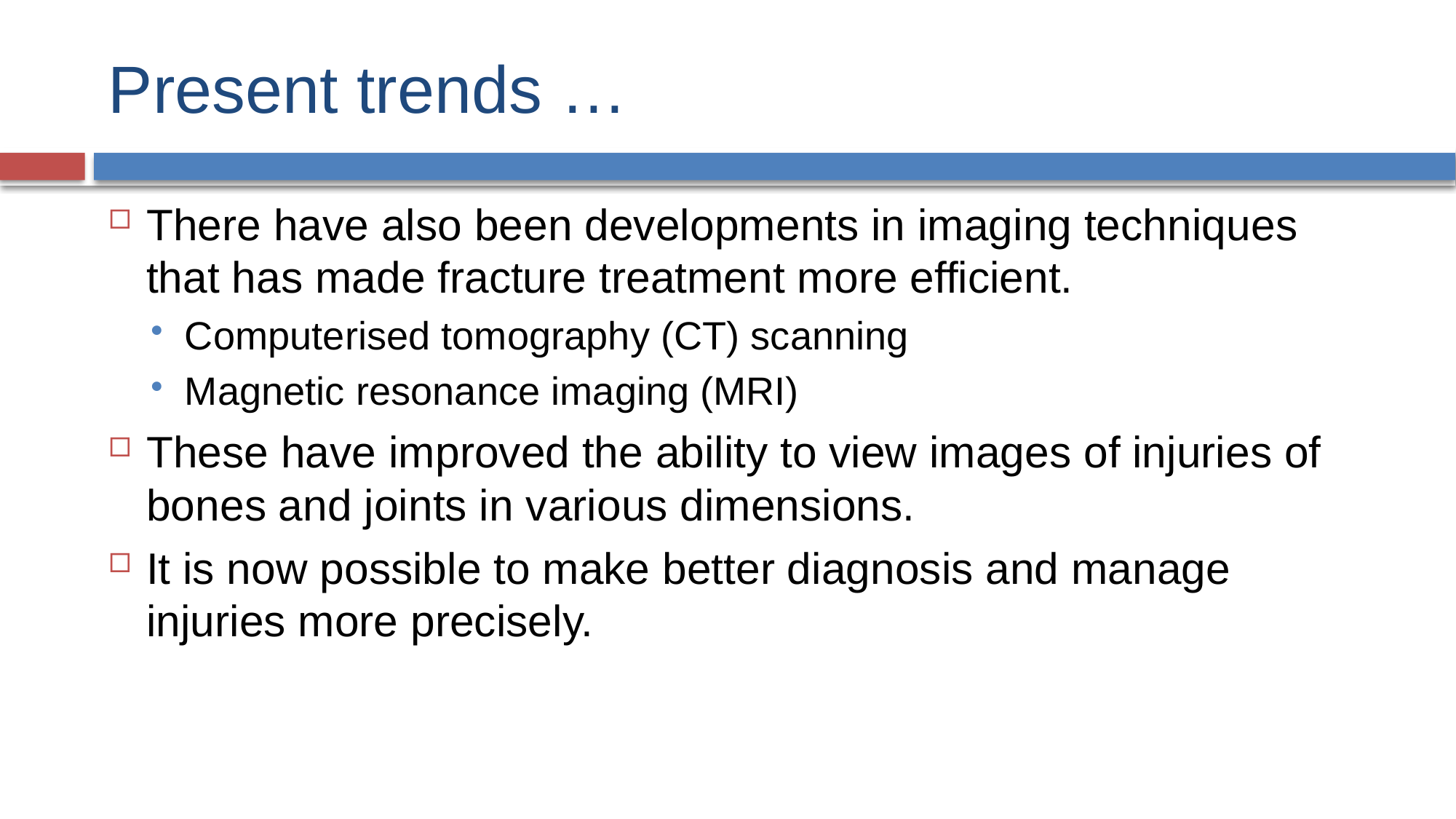

# Present trends …
There have also been developments in imaging techniques that has made fracture treatment more efficient.
Computerised tomography (CT) scanning
Magnetic resonance imaging (MRI)
These have improved the ability to view images of injuries of bones and joints in various dimensions.
It is now possible to make better diagnosis and manage injuries more precisely.